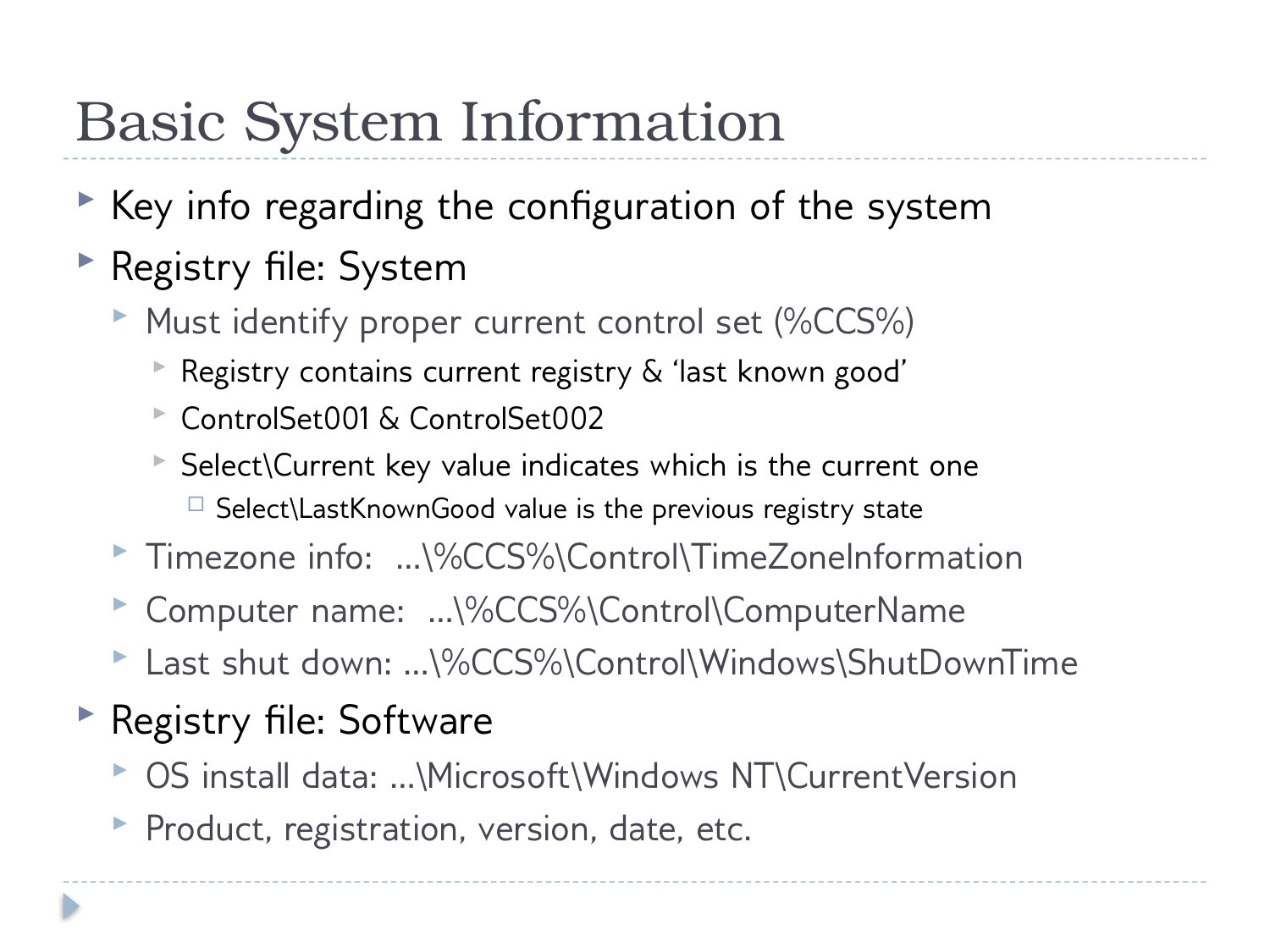

# Basic System Information
Key info regarding the configuration of the system
Registry file: System
Must identify proper current control set (%CCS%)
Registry contains current registry & ‘last known good’
ControlSet001 & ControlSet002
Select\Current key value indicates which is the current one
Select\LastKnownGood value is the previous registry state
Timezone info:  …\%CCS%\Control\TimeZoneInformation
Computer name:  …\%CCS%\Control\ComputerName
Last shut down: …\%CCS%\Control\Windows\ShutDownTime
Registry file: Software
OS install data: …\Microsoft\Windows NT\CurrentVersion
Product, registration, version, date, etc.